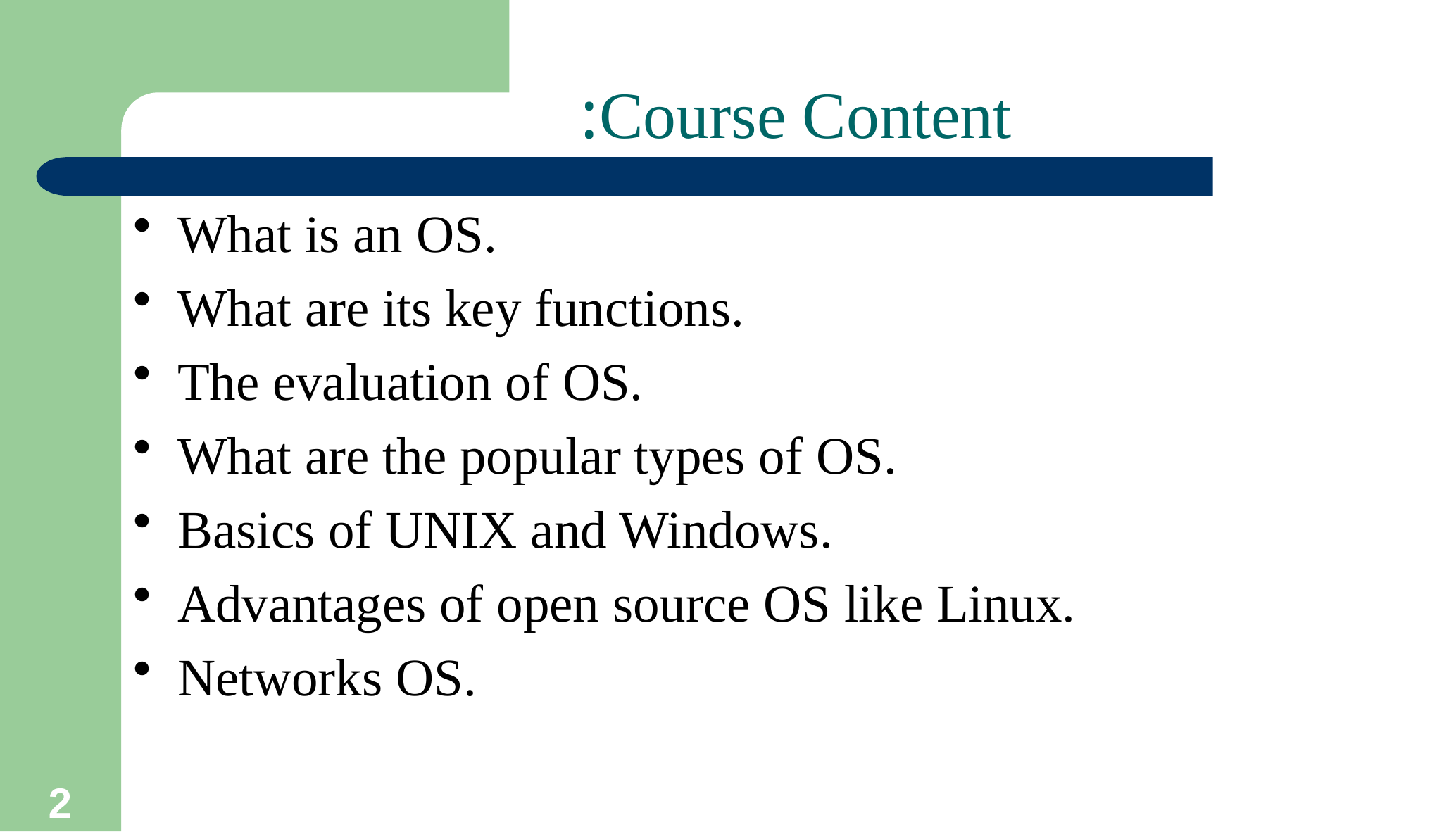

# Course Content:
What is an OS.
What are its key functions.
The evaluation of OS.
What are the popular types of OS.
Basics of UNIX and Windows.
Advantages of open source OS like Linux.
Networks OS.